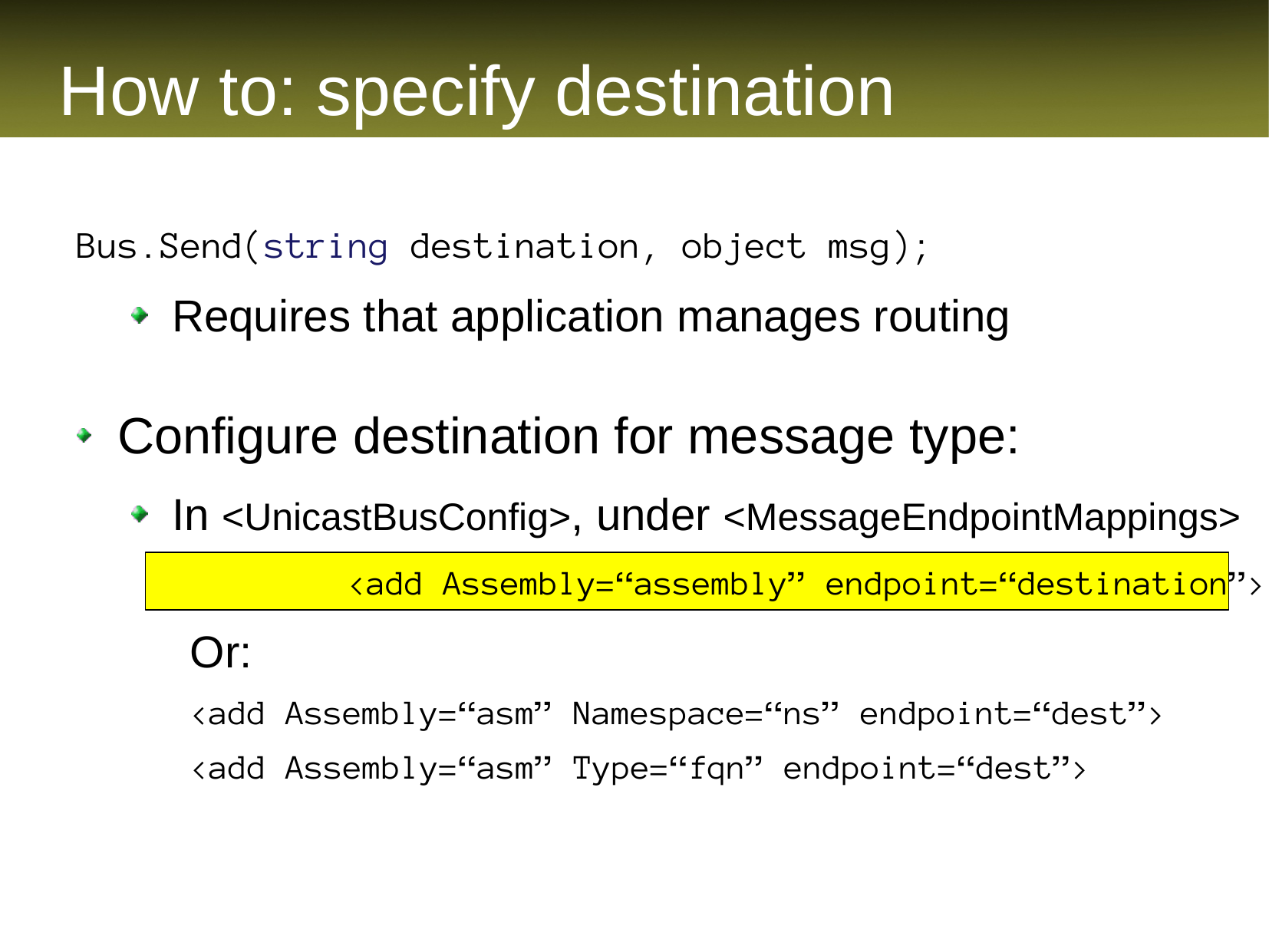

# How to: specify destination
Bus.Send(string destination, object msg);
Requires that application manages routing

Configure destination for message type:
In <UnicastBusConfig>, under <MessageEndpointMappings>
			<add Assembly=“assembly” endpoint=“destination”>
Or:
<add Assembly=“asm” Namespace=“ns” endpoint=“dest”>
<add Assembly=“asm” Type=“fqn” endpoint=“dest”>